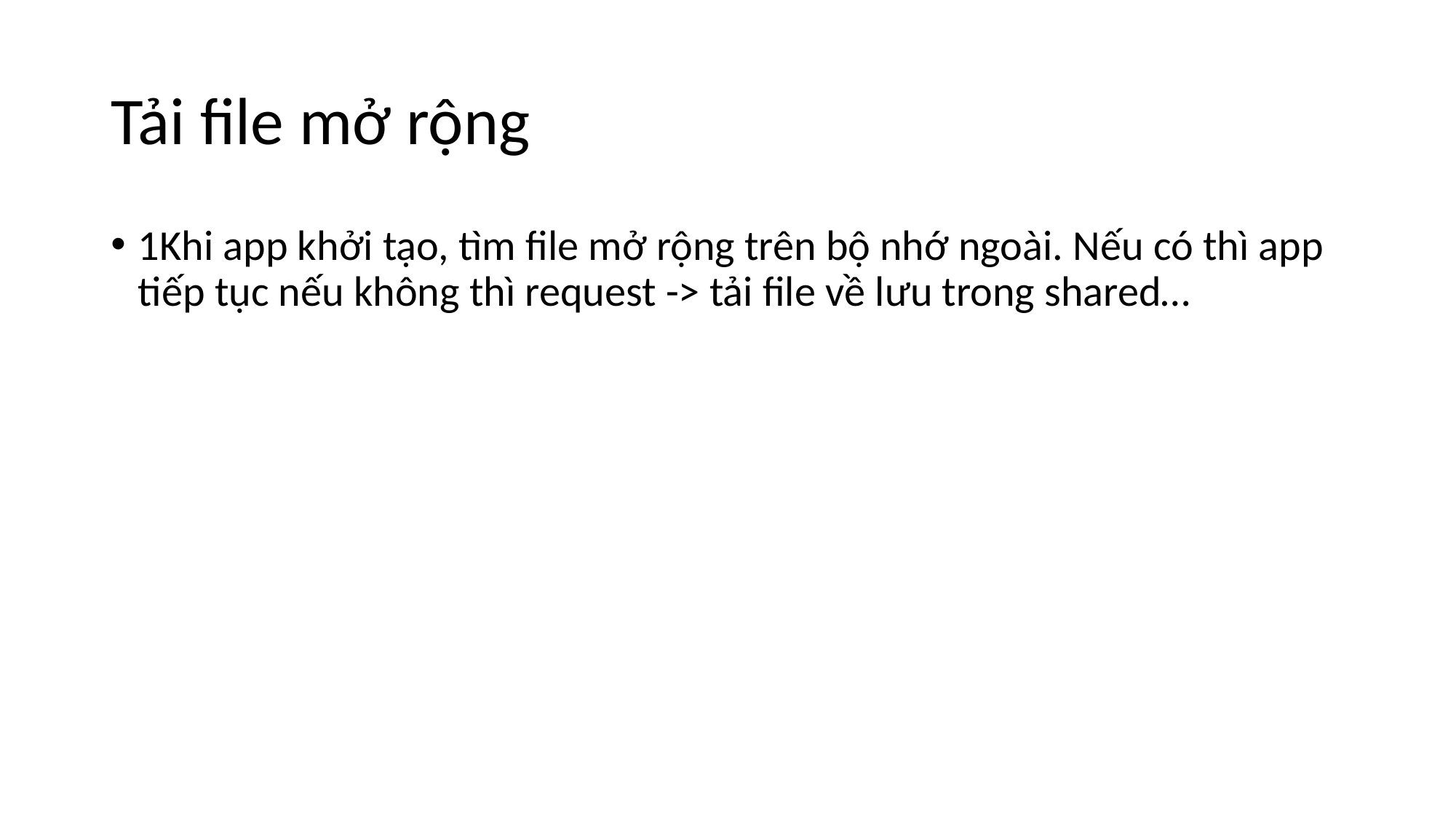

# Tải file mở rộng
1Khi app khởi tạo, tìm file mở rộng trên bộ nhớ ngoài. Nếu có thì app tiếp tục nếu không thì request -> tải file về lưu trong shared…